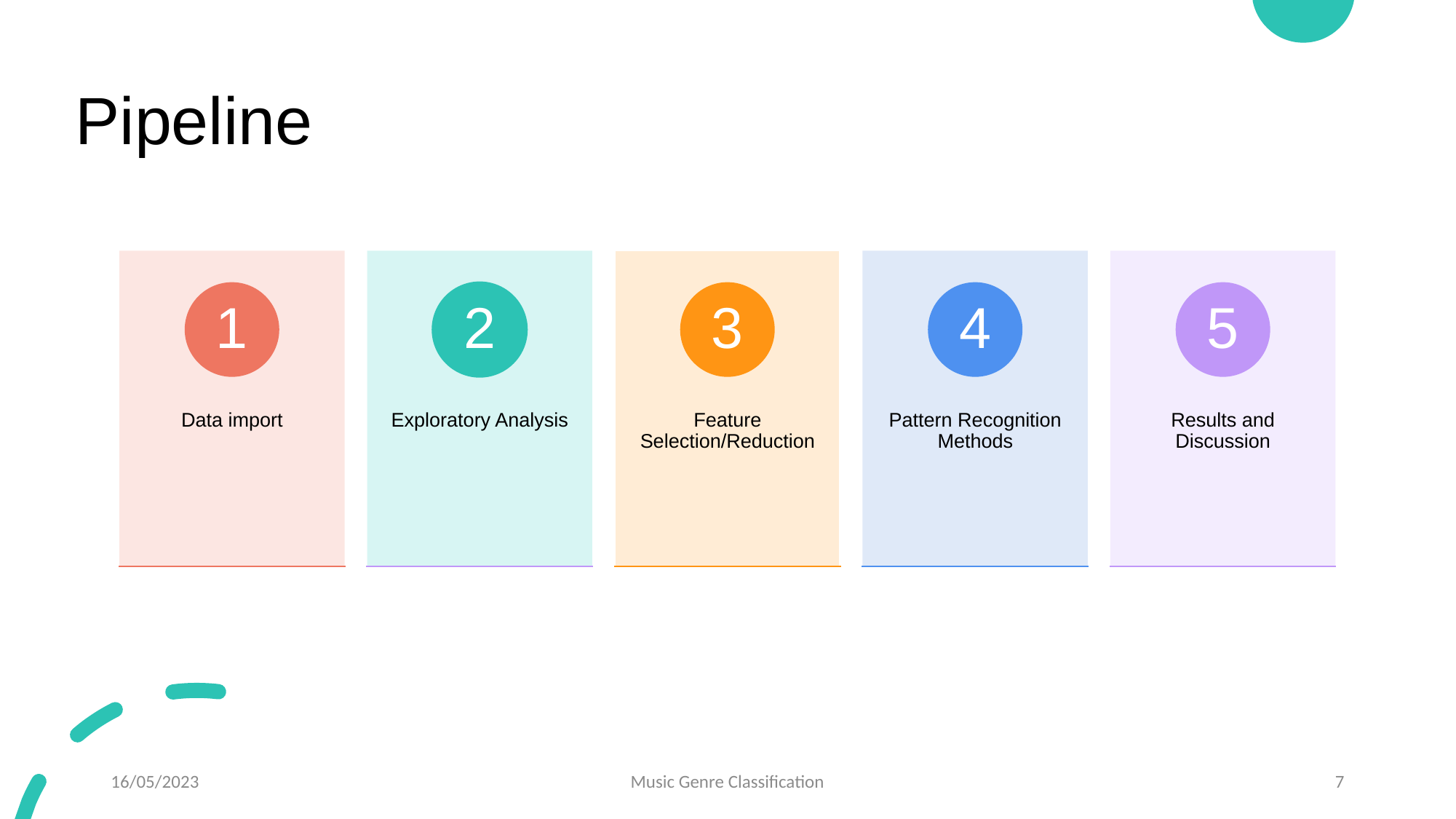

# Pipeline
Data import
1
Exploratory Analysis
2
Feature Selection/Reduction
3
Pattern Recognition Methods
4
Results and Discussion
5
16/05/2023
Music Genre Classification
7